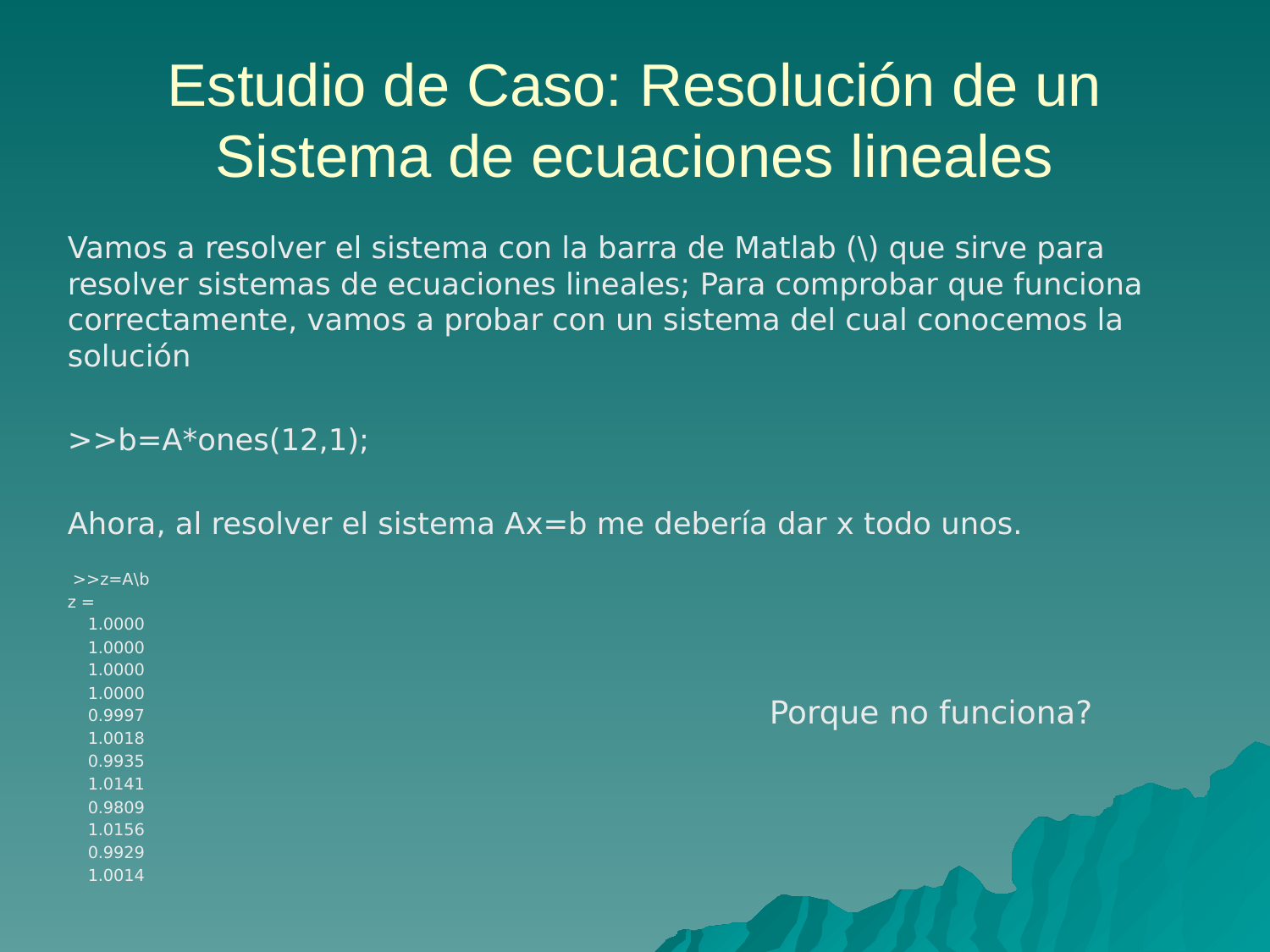

# Estudio de Caso: Resolución de un Sistema de ecuaciones lineales
Vamos a resolver el sistema con la barra de Matlab (\) que sirve para resolver sistemas de ecuaciones lineales; Para comprobar que funciona correctamente, vamos a probar con un sistema del cual conocemos la solución

>>b=A*ones(12,1);

Ahora, al resolver el sistema Ax=b me debería dar x todo unos.

 >>z=A\b
z =
    1.0000
    1.0000
    1.0000
    1.0000
    0.9997
    1.0018
    0.9935
    1.0141
    0.9809
    1.0156
    0.9929
    1.0014

Porque no funciona?